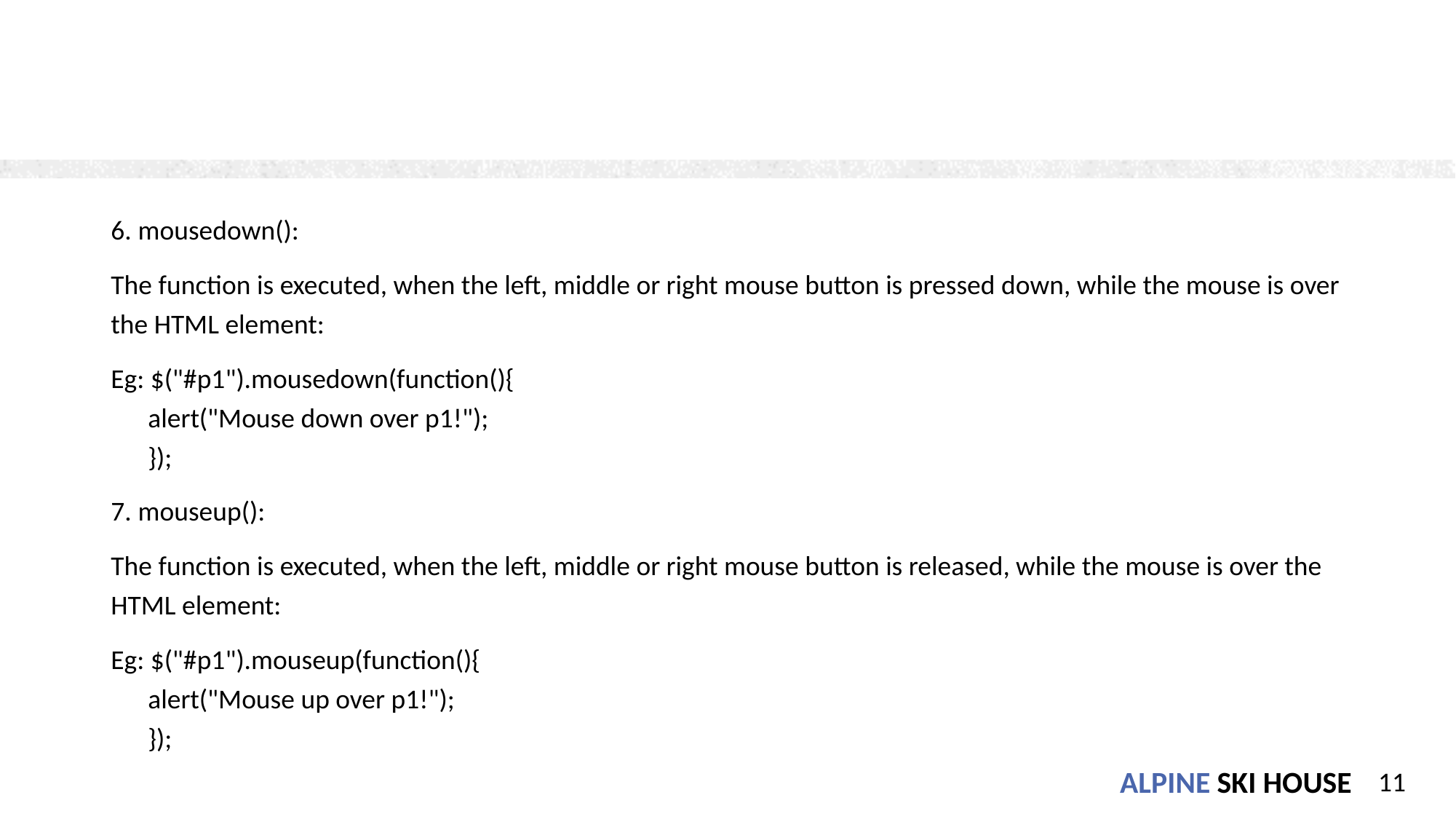

6. mousedown():
The function is executed, when the left, middle or right mouse button is pressed down, while the mouse is over the HTML element:
Eg: $("#p1").mousedown(function(){
      alert("Mouse down over p1!");
      });
7. mouseup():
The function is executed, when the left, middle or right mouse button is released, while the mouse is over the HTML element:
Eg: $("#p1").mouseup(function(){
      alert("Mouse up over p1!");
      });
11